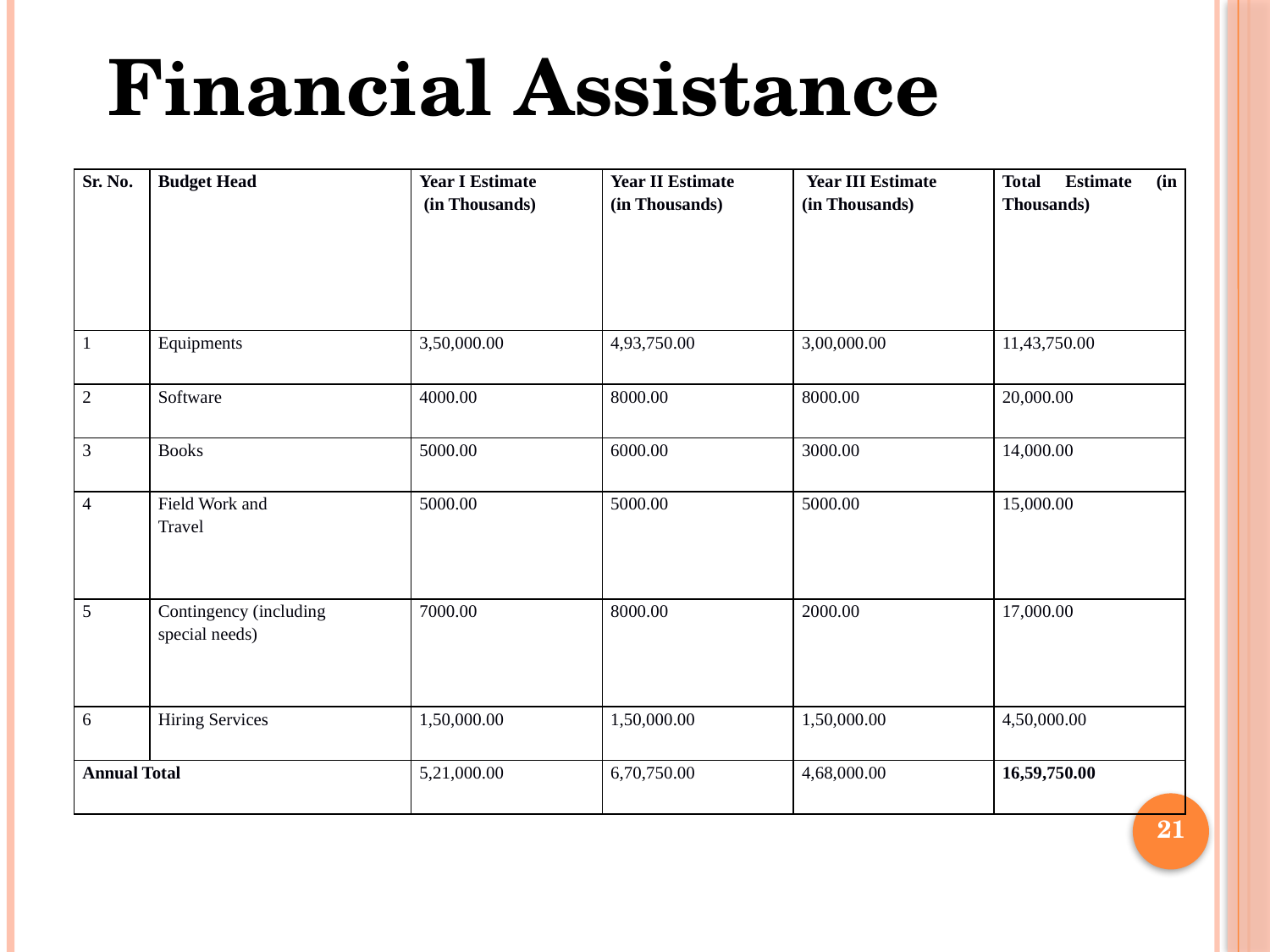

Financial Assistance

| Sr. No. | Budget Head | Year I Estimate (in Thousands) | Year II Estimate (in Thousands) | Year III Estimate (in Thousands) | Total Estimate (in Thousands) |
| --- | --- | --- | --- | --- | --- |
| 1 | Equipments | 3,50,000.00 | 4,93,750.00 | 3,00,000.00 | 11,43,750.00 |
| 2 | Software | 4000.00 | 8000.00 | 8000.00 | 20,000.00 |
| 3 | Books | 5000.00 | 6000.00 | 3000.00 | 14,000.00 |
| 4 | Field Work and Travel | 5000.00 | 5000.00 | 5000.00 | 15,000.00 |
| 5 | Contingency (including special needs) | 7000.00 | 8000.00 | 2000.00 | 17,000.00 |
| 6 | Hiring Services | 1,50,000.00 | 1,50,000.00 | 1,50,000.00 | 4,50,000.00 |
| Annual Total |  | 5,21,000.00 | 6,70,750.00 | 4,68,000.00 | 16,59,750.00 |
21